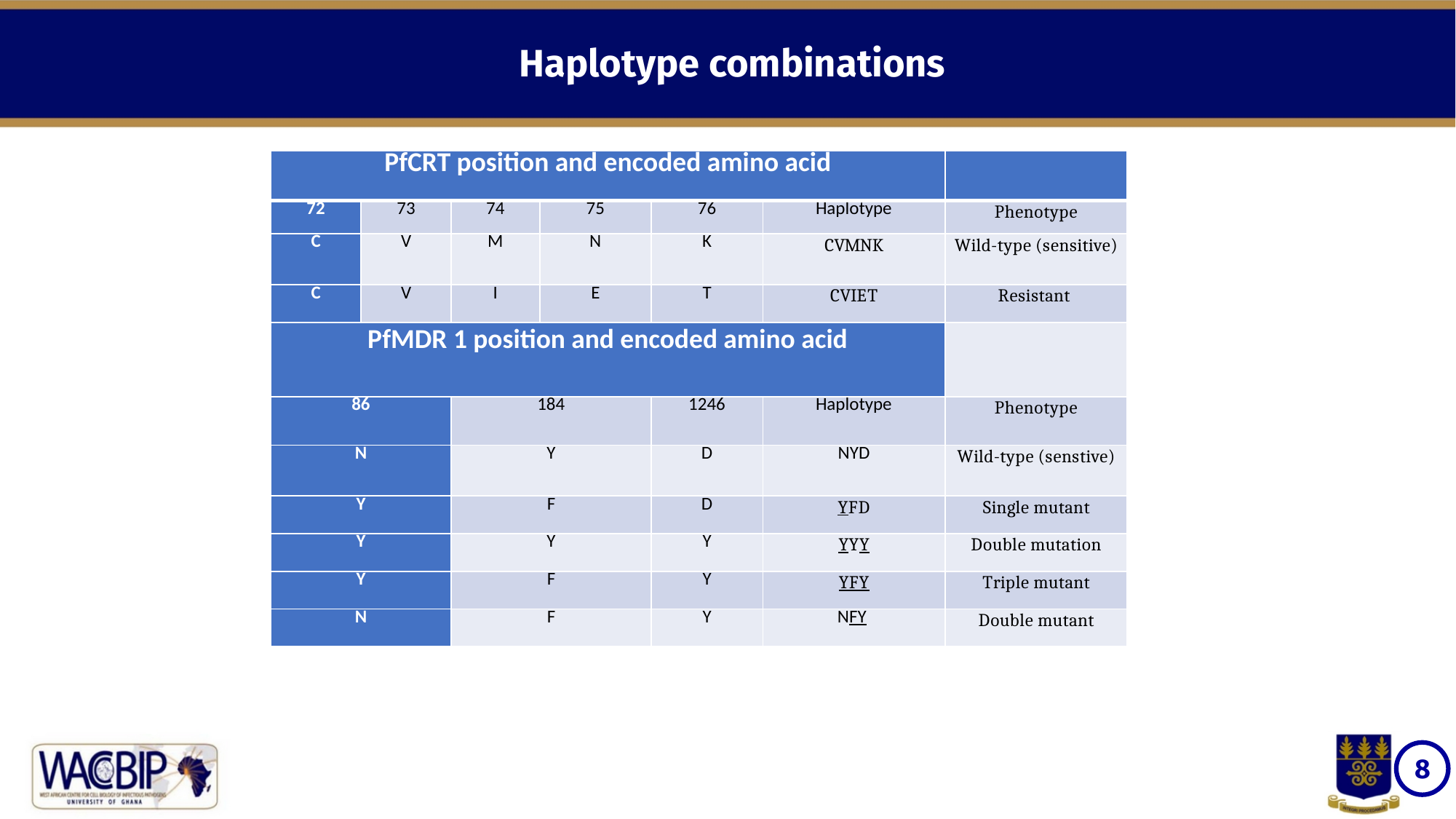

Haplotype combinations
| PfCRT position and encoded amino acid |  |  |  |  |  |  |
| --- | --- | --- | --- | --- | --- | --- |
| 72 | 73 | 74 | 75 | 76 | Haplotype | Phenotype |
| C | V | M | N | K | CVMNK | Wild-type (sensitive) |
| C | V | I | E | T | CVIET | Resistant |
| PfMDR 1 position and encoded amino acid |  |  |  |  |  |  |
| 86 |  | 184 |  | 1246 | Haplotype | Phenotype |
| N |  | Y |  | D | NYD | Wild-type (senstive) |
| Y |  | F |  | D | YFD | Single mutant |
| Y |  | Y |  | Y | YYY | Double mutation |
| Y |  | F |  | Y | YFY | Triple mutant |
| N |  | F |  | Y | NFY | Double mutant |